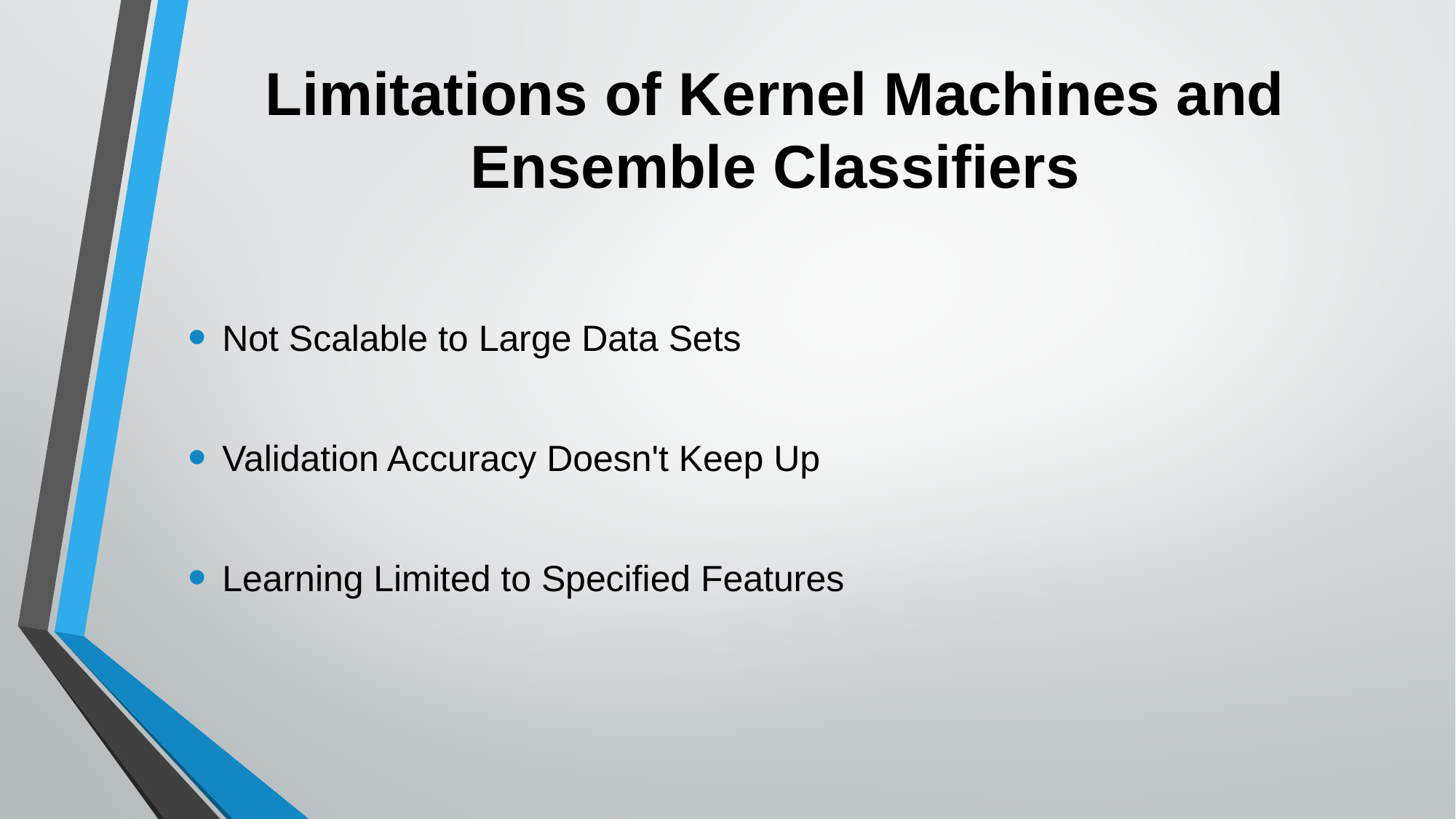

# Limitations of Kernel Machines and Ensemble Classifiers
Not Scalable to Large Data Sets

Validation Accuracy Doesn't Keep Up

Learning Limited to Specified Features